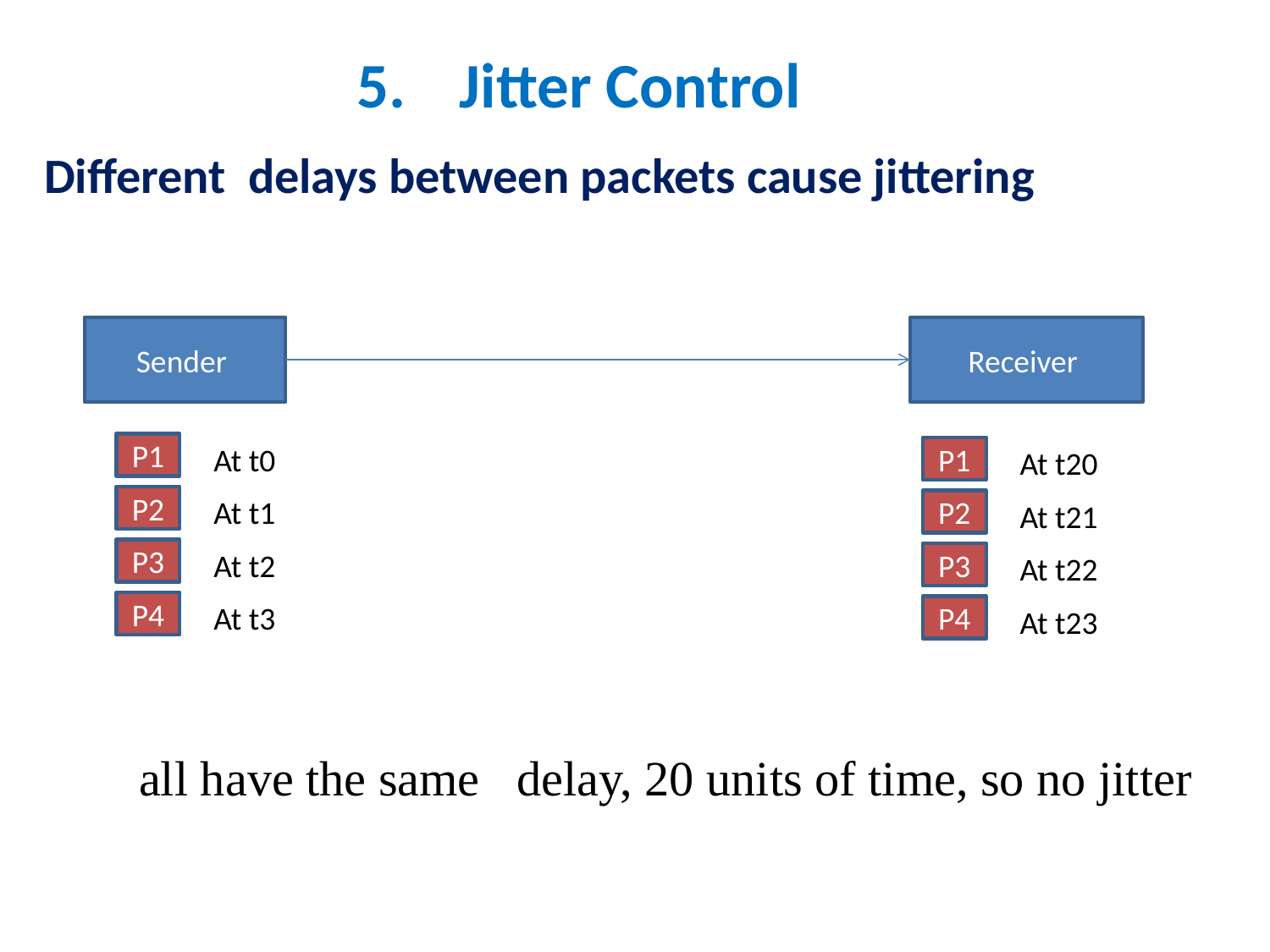

Jitter Control
Different  delays between packets cause jittering
Sender
Receiver
P1
At t0
P1
At t20
P2
At t1
P2
At t21
P3
At t2
P3
At t22
P4
At t3
P4
At t23
all have the same   delay, 20 units of time, so no jitter